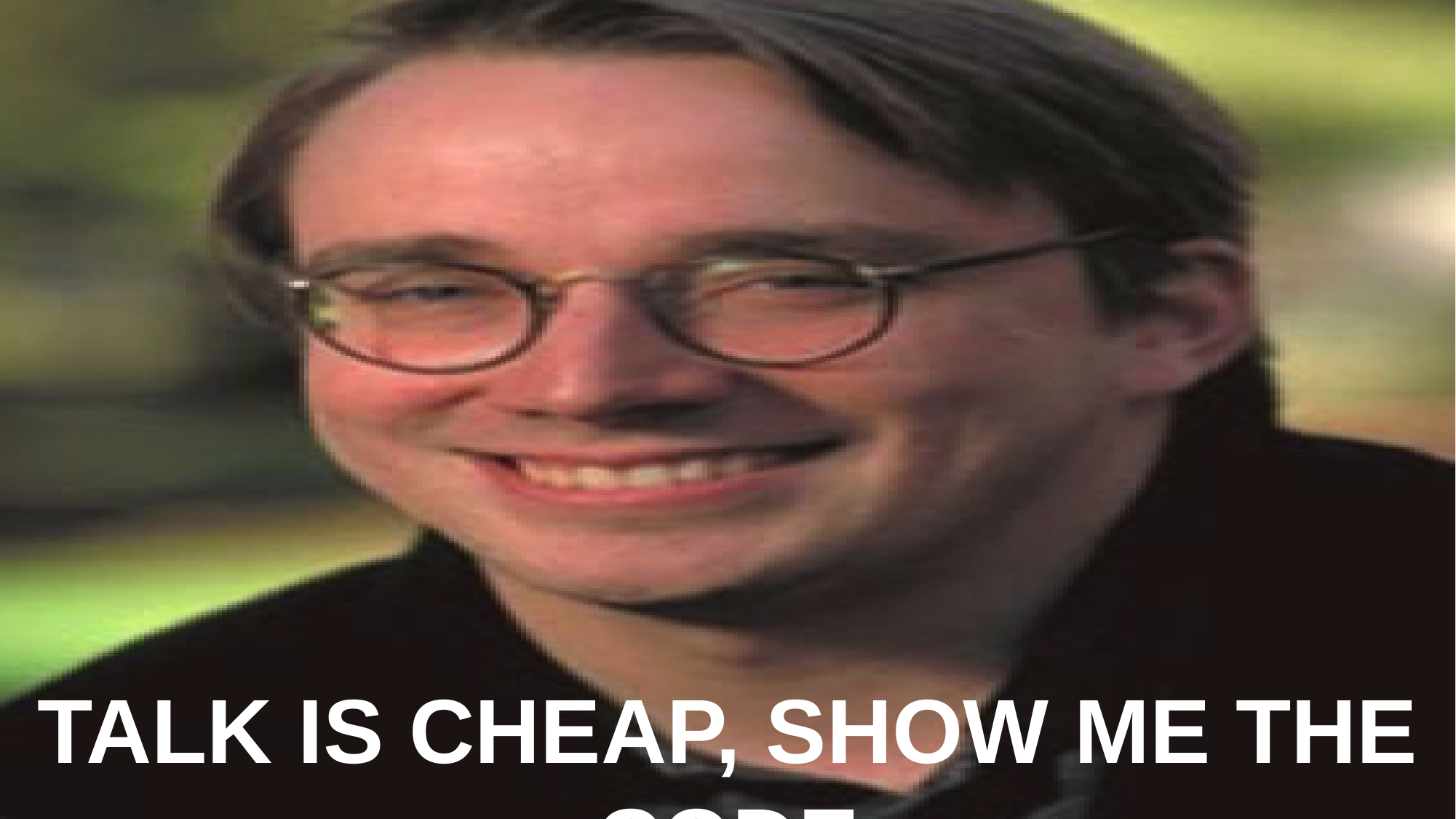

TALK IS CHEAP, SHOW ME THE CODE